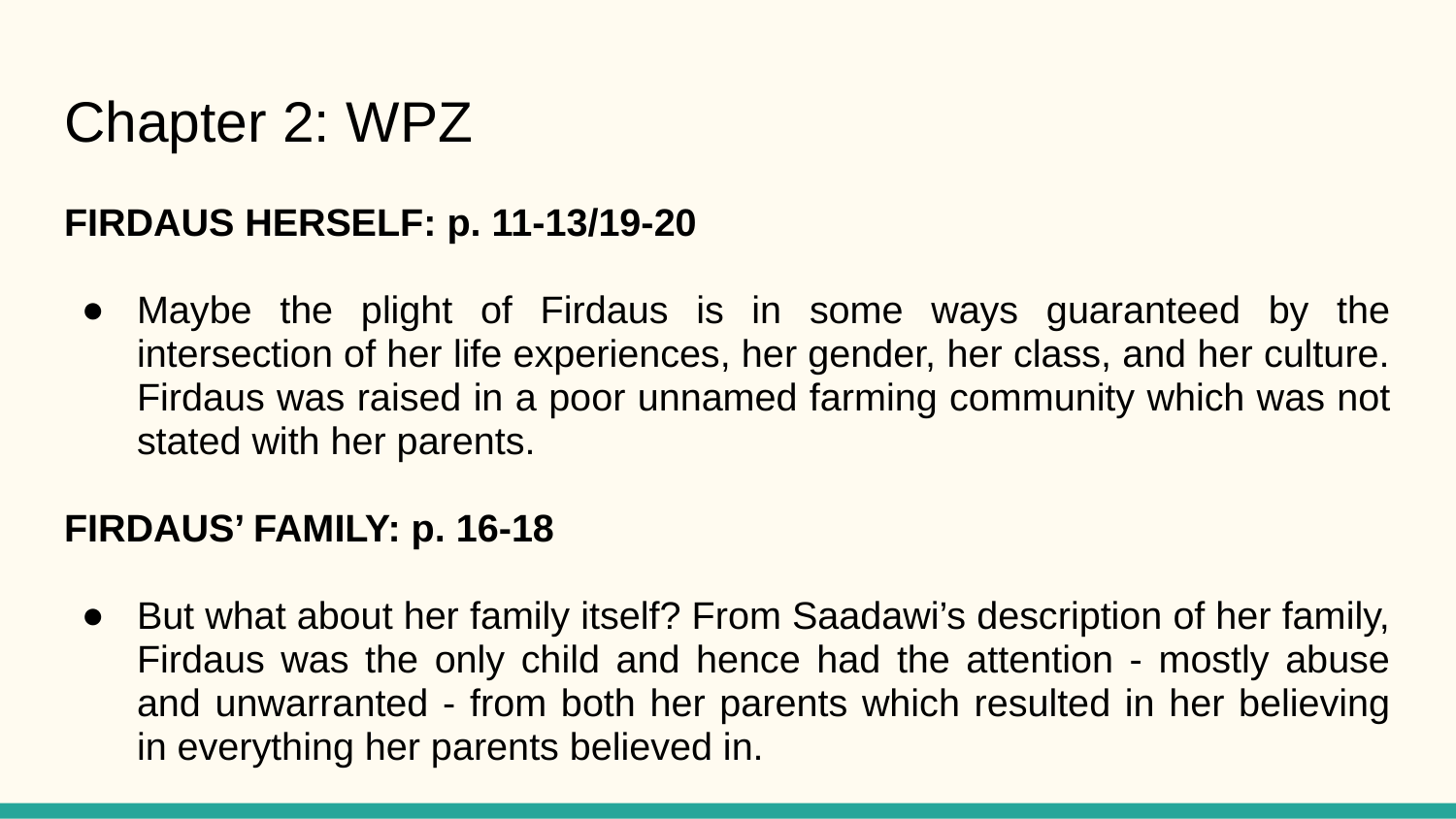

# Chapter 2: WPZ
FIRDAUS HERSELF: p. 11-13/19-20

Maybe the plight of Firdaus is in some ways guaranteed by the intersection of her life experiences, her gender, her class, and her culture. Firdaus was raised in a poor unnamed farming community which was not stated with her parents.

FIRDAUS’ FAMILY: p. 16-18

But what about her family itself? From Saadawi’s description of her family, Firdaus was the only child and hence had the attention - mostly abuse and unwarranted - from both her parents which resulted in her believing in everything her parents believed in.